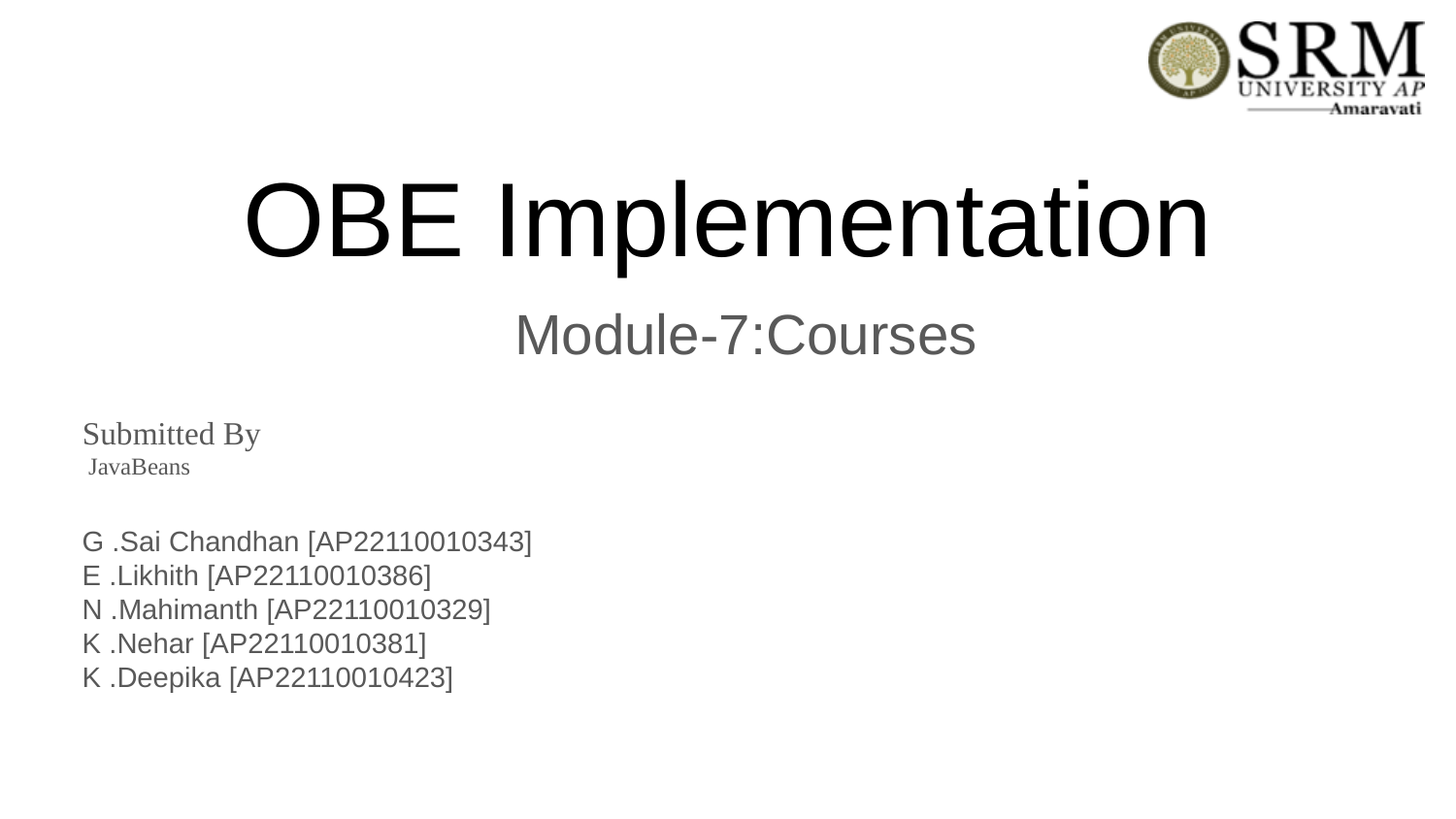

# OBE Implementation
Module-7:Courses
Submitted By
 JavaBeans

G .Sai Chandhan [AP22110010343]
E .Likhith [AP22110010386]
N .Mahimanth [AP22110010329]
K .Nehar [AP22110010381]
K .Deepika [AP22110010423]